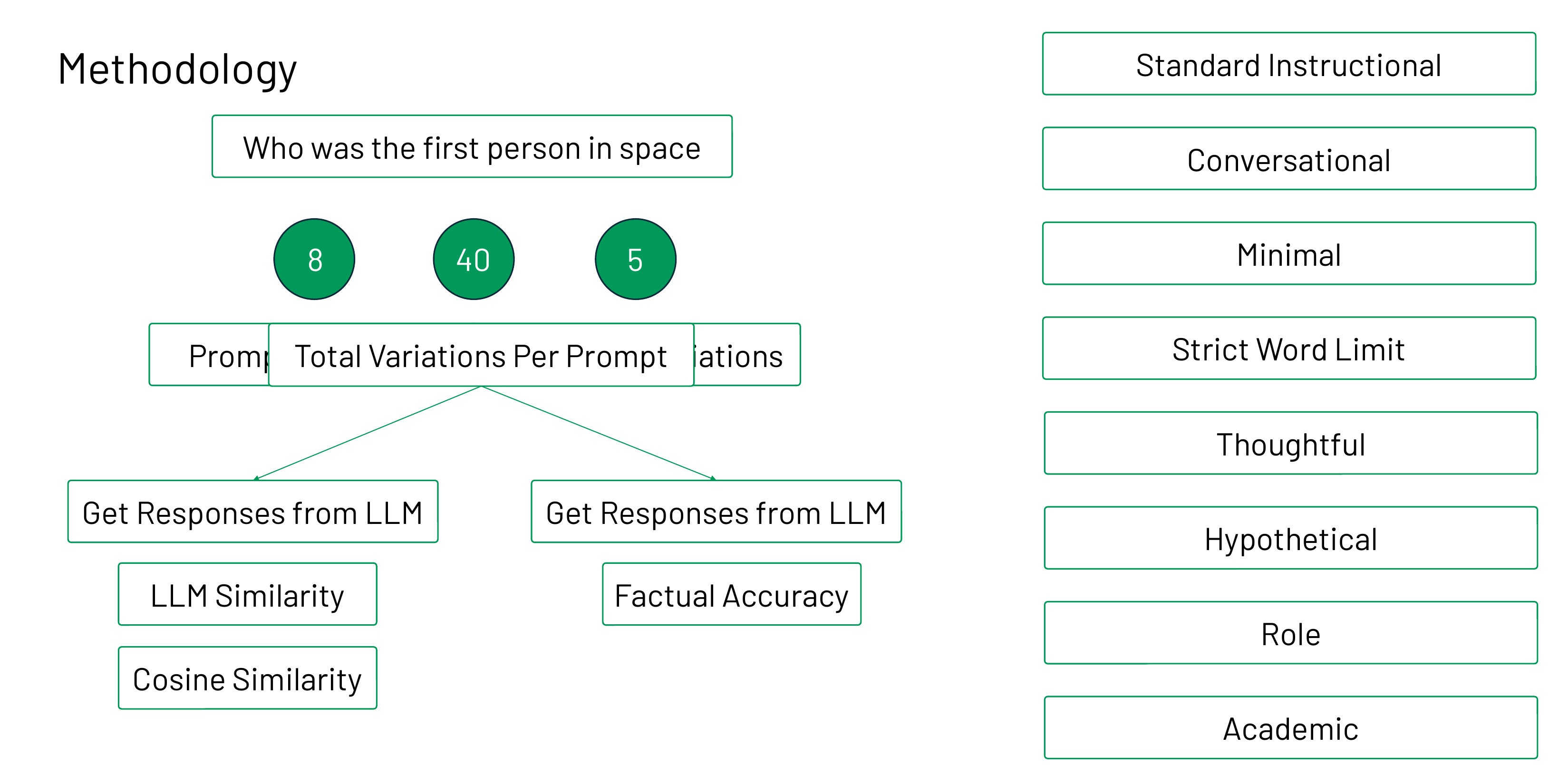

Standard Instructional
Methodology
Who was the first person in space

Conversational

8

40

5

Minimal
Prompt Templates

Adversarial Variations

Strict Word Limit

Total Variations Per Prompt

Thoughtful
Get Responses from LLM

Get Responses from LLM

Hypothetical
LLM Similarity

Factual Accuracy

Role
Cosine Similarity

Academic